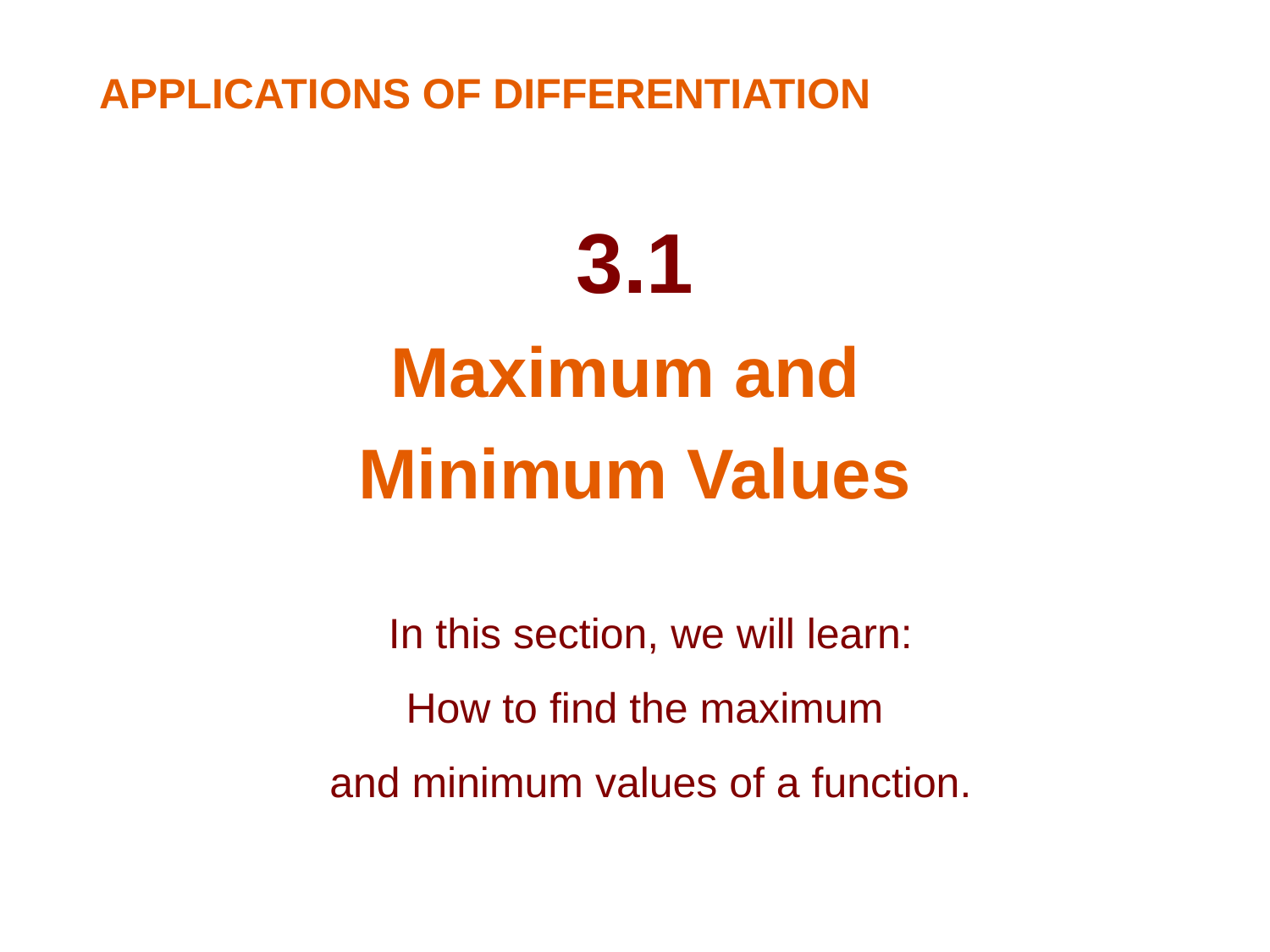

APPLICATIONS OF DIFFERENTIATION
3.1
Maximum and
Minimum Values

In this section, we will learn:
How to find the maximum
and minimum values of a function.